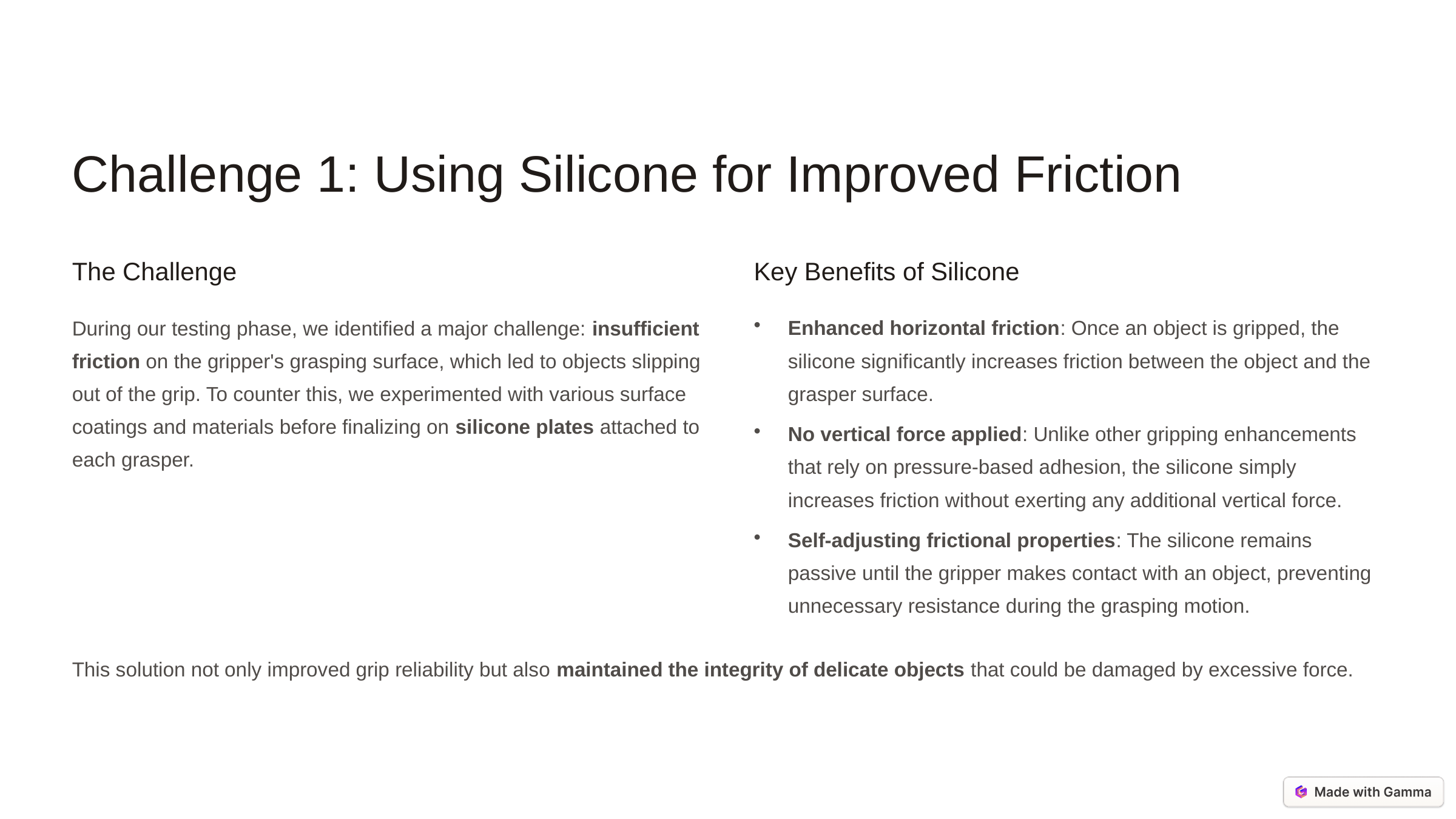

Challenge 1: Using Silicone for Improved Friction
The Challenge
Key Benefits of Silicone
During our testing phase, we identified a major challenge: insufficient friction on the gripper's grasping surface, which led to objects slipping out of the grip. To counter this, we experimented with various surface coatings and materials before finalizing on silicone plates attached to each grasper.
Enhanced horizontal friction: Once an object is gripped, the silicone significantly increases friction between the object and the grasper surface.
No vertical force applied: Unlike other gripping enhancements that rely on pressure-based adhesion, the silicone simply increases friction without exerting any additional vertical force.
Self-adjusting frictional properties: The silicone remains passive until the gripper makes contact with an object, preventing unnecessary resistance during the grasping motion.
This solution not only improved grip reliability but also maintained the integrity of delicate objects that could be damaged by excessive force.